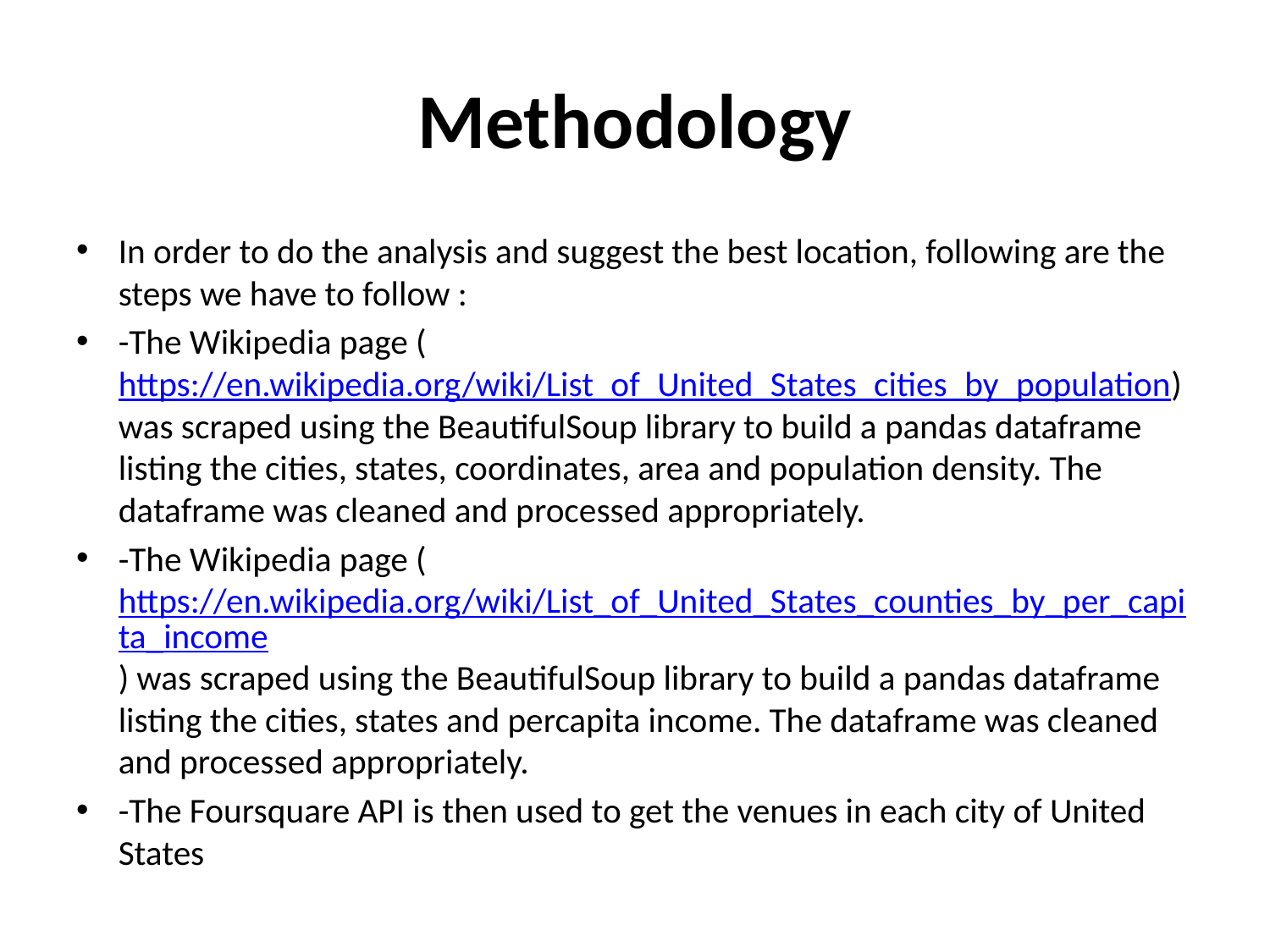

# Methodology
In order to do the analysis and suggest the best location, following are the steps we have to follow :
-The Wikipedia page (https://en.wikipedia.org/wiki/List_of_United_States_cities_by_population) was scraped using the BeautifulSoup library to build a pandas dataframe listing the cities, states, coordinates, area and population density. The dataframe was cleaned and processed appropriately.
-The Wikipedia page (https://en.wikipedia.org/wiki/List_of_United_States_counties_by_per_capita_income) was scraped using the BeautifulSoup library to build a pandas dataframe listing the cities, states and percapita income. The dataframe was cleaned and processed appropriately.
-The Foursquare API is then used to get the venues in each city of United States